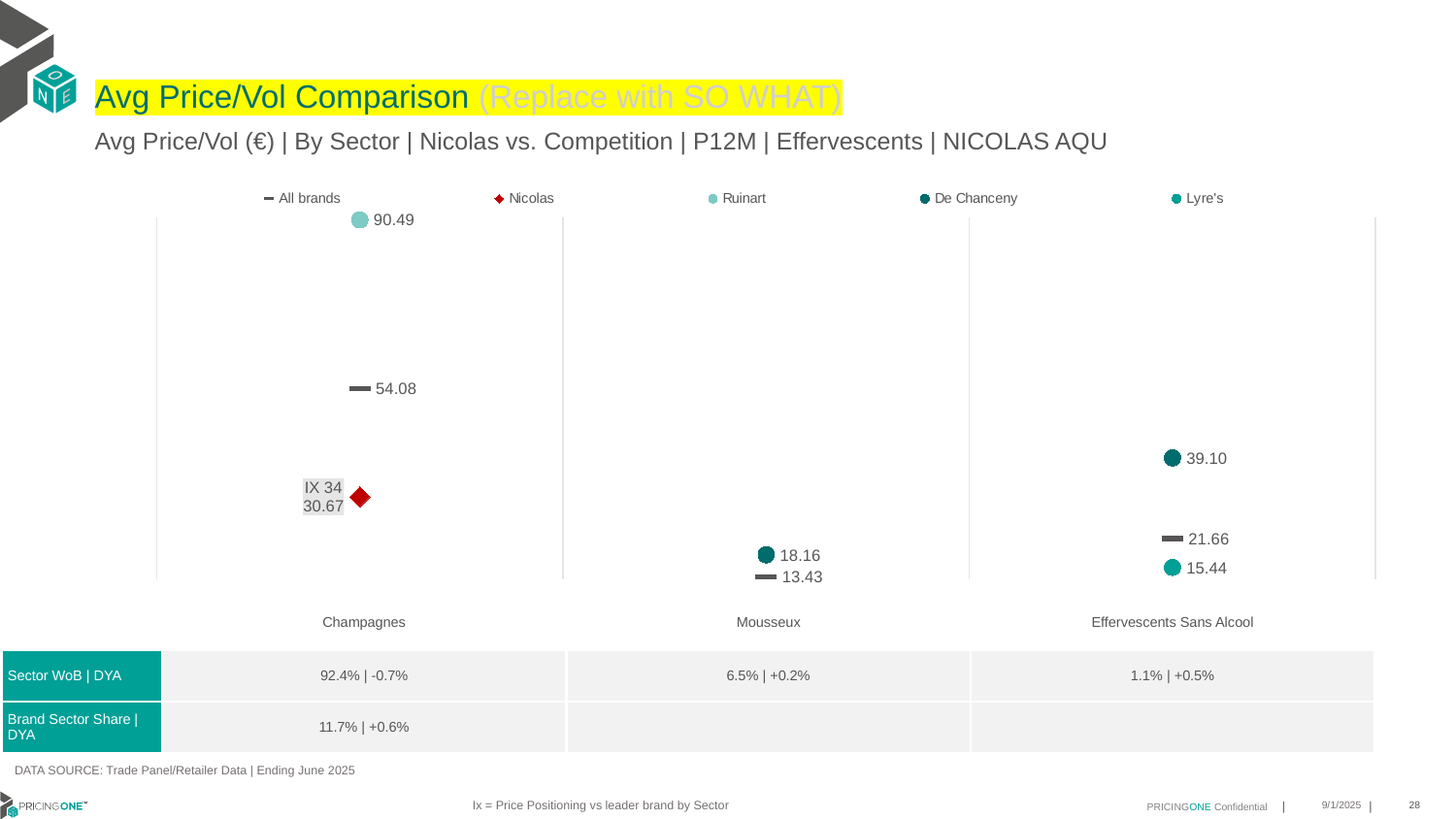

# Avg Price/Vol Comparison (Replace with SO WHAT)
Avg Price/Vol (€) | By Sector | Nicolas vs. Competition | P12M | Effervescents | NICOLAS AQU

### Chart

| Category | All brands | Nicolas | Ruinart | De Chanceny | Lyre's |
|---|---|---|---|---|---|
| IX 34 | 54.08 | 30.67 | 90.49 | None | None |
| None | 13.43 | None | None | 18.16 | None |
| None | 21.66 | None | None | 39.1 | 15.44 |
|  | Champagnes | Mousseux | Effervescents Sans Alcool |
| --- | --- | --- | --- |
| Sector WoB | DYA | 92.4% | -0.7% | 6.5% | +0.2% | 1.1% | +0.5% |
| Brand Sector Share | DYA | 11.7% | +0.6% |  |  |
DATA SOURCE: Trade Panel/Retailer Data | Ending June 2025
Ix = Price Positioning vs leader brand by Sector
9/1/2025
28